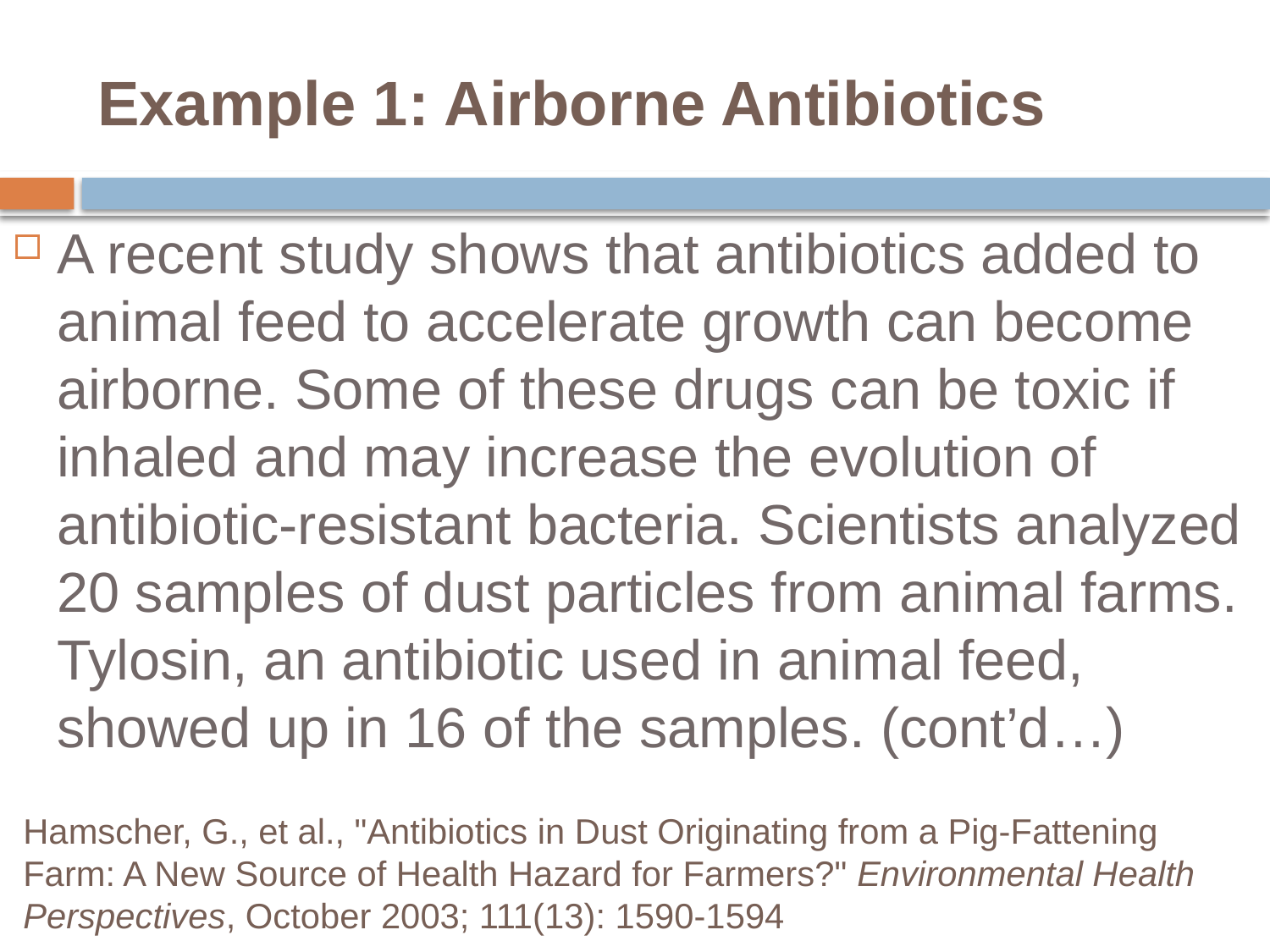

# Example 1: Airborne Antibiotics
A recent study shows that antibiotics added to animal feed to accelerate growth can become airborne. Some of these drugs can be toxic if inhaled and may increase the evolution of antibiotic-resistant bacteria. Scientists analyzed 20 samples of dust particles from animal farms. Tylosin, an antibiotic used in animal feed, showed up in 16 of the samples. (cont’d…)
Hamscher, G., et al., "Antibiotics in Dust Originating from a Pig-Fattening Farm: A New Source of Health Hazard for Farmers?" Environmental Health Perspectives, October 2003; 111(13): 1590-1594